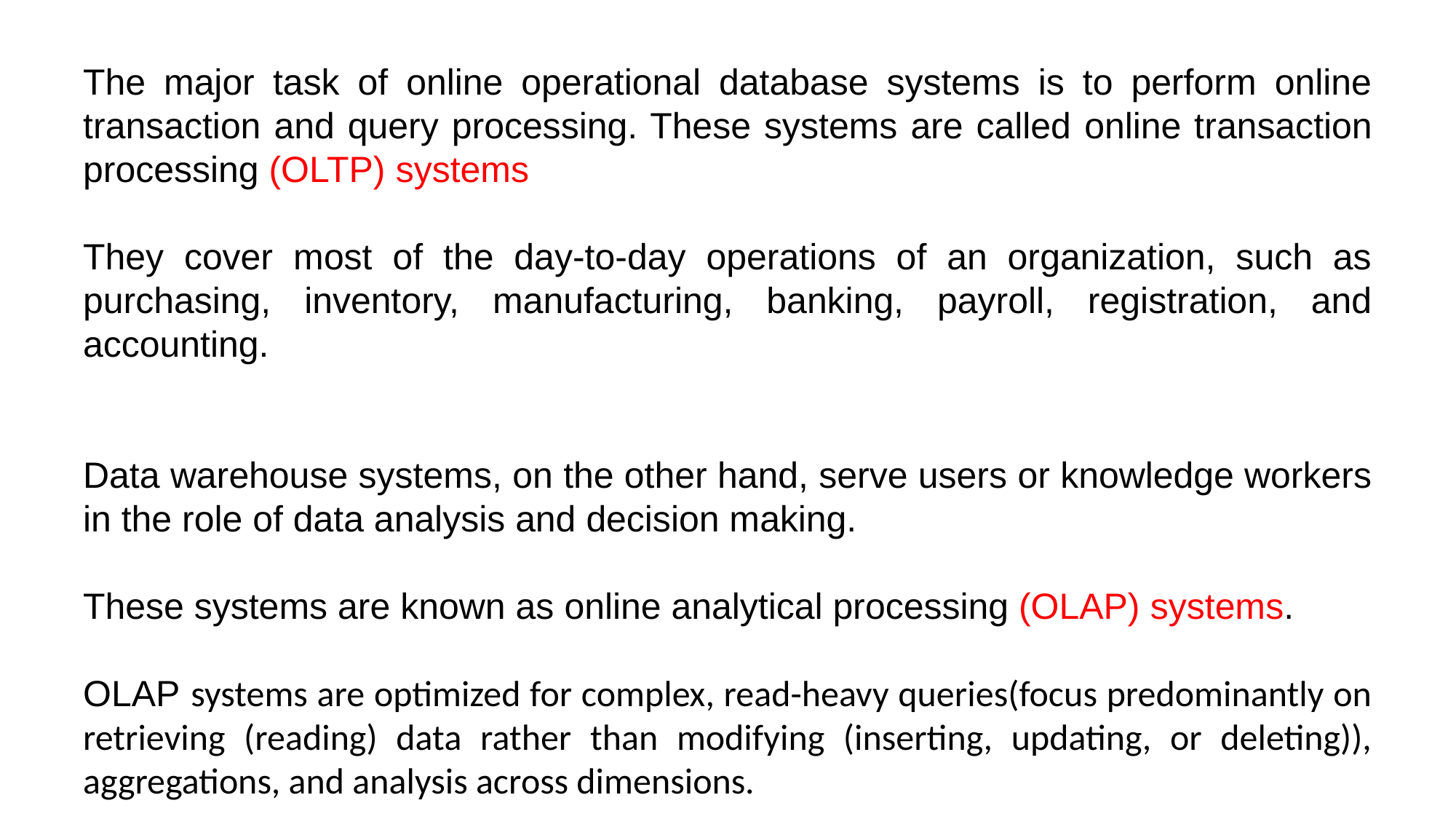

The major task of online operational database systems is to perform online transaction and query processing. These systems are called online transaction processing (OLTP) systems

They cover most of the day-to-day operations of an organization, such as purchasing, inventory, manufacturing, banking, payroll, registration, and accounting.

Data warehouse systems, on the other hand, serve users or knowledge workers in the role of data analysis and decision making.

These systems are known as online analytical processing (OLAP) systems.

OLAP systems are optimized for complex, read-heavy queries(focus predominantly on retrieving (reading) data rather than modifying (inserting, updating, or deleting)), aggregations, and analysis across dimensions.